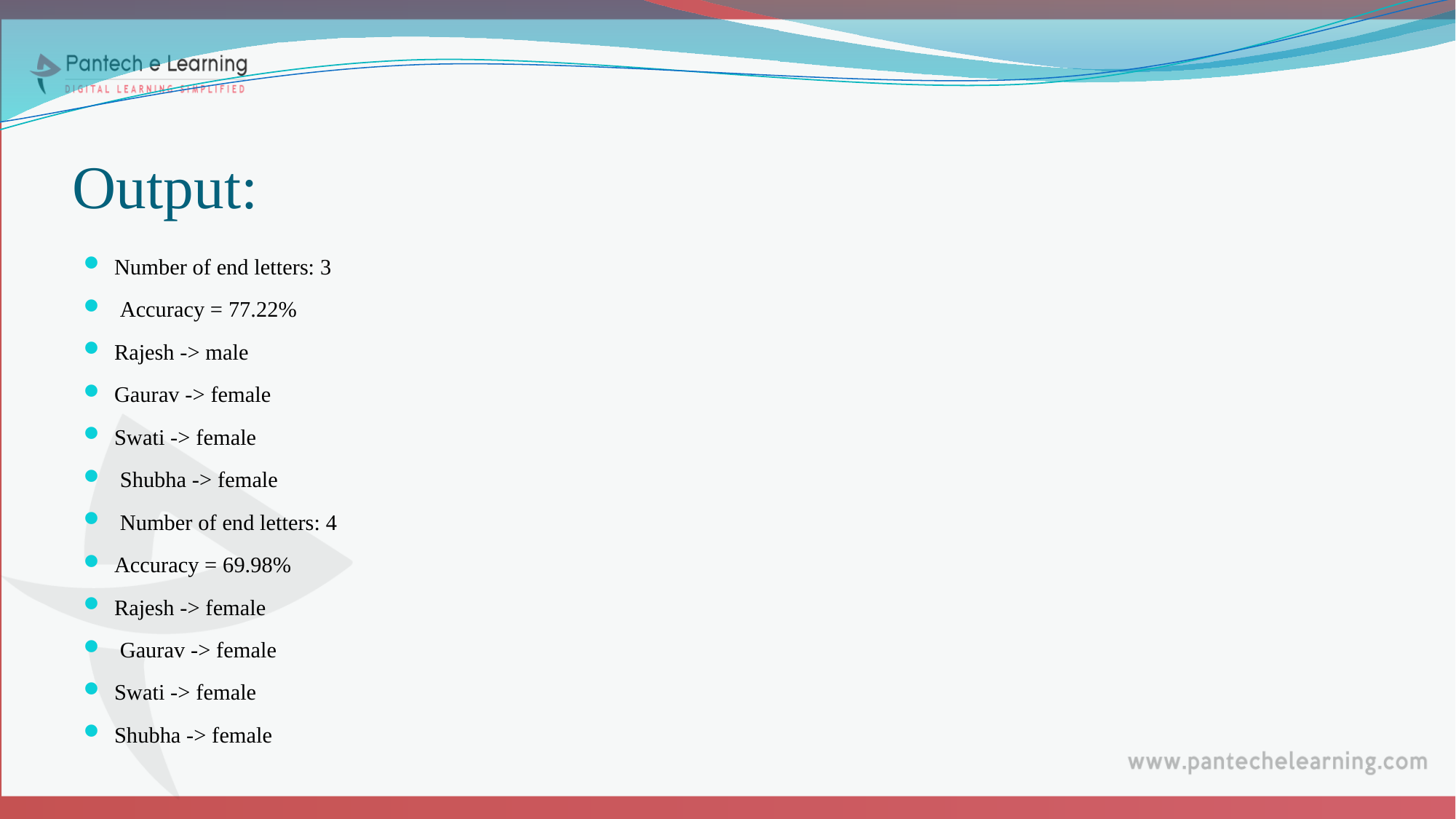

# Output:
Number of end letters: 3
 Accuracy = 77.22%
Rajesh -> male
Gaurav -> female
Swati -> female
 Shubha -> female
 Number of end letters: 4
Accuracy = 69.98%
Rajesh -> female
 Gaurav -> female
Swati -> female
Shubha -> female